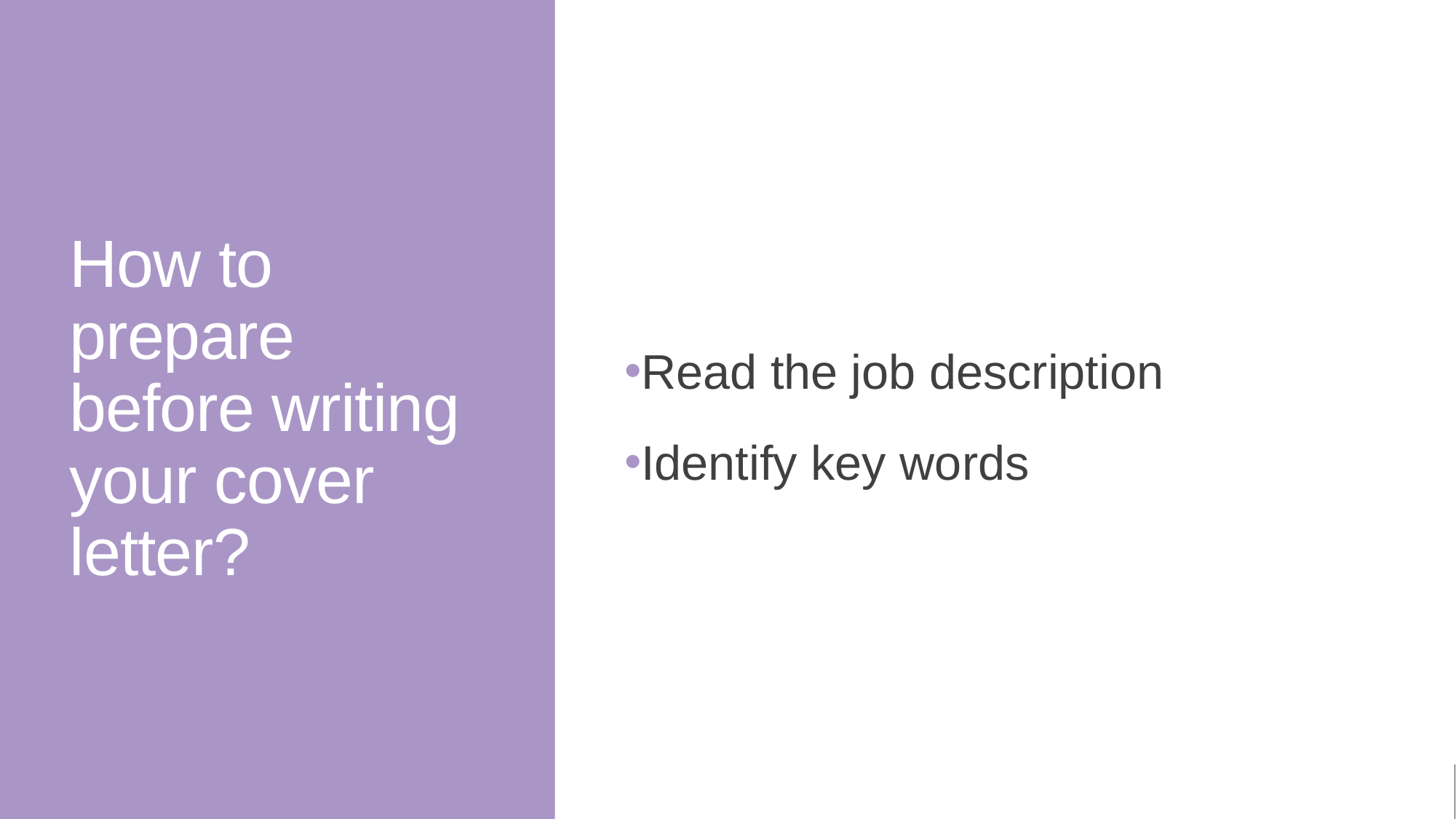

# How to prepare before writing your cover letter?
Read the job description
Identify key words